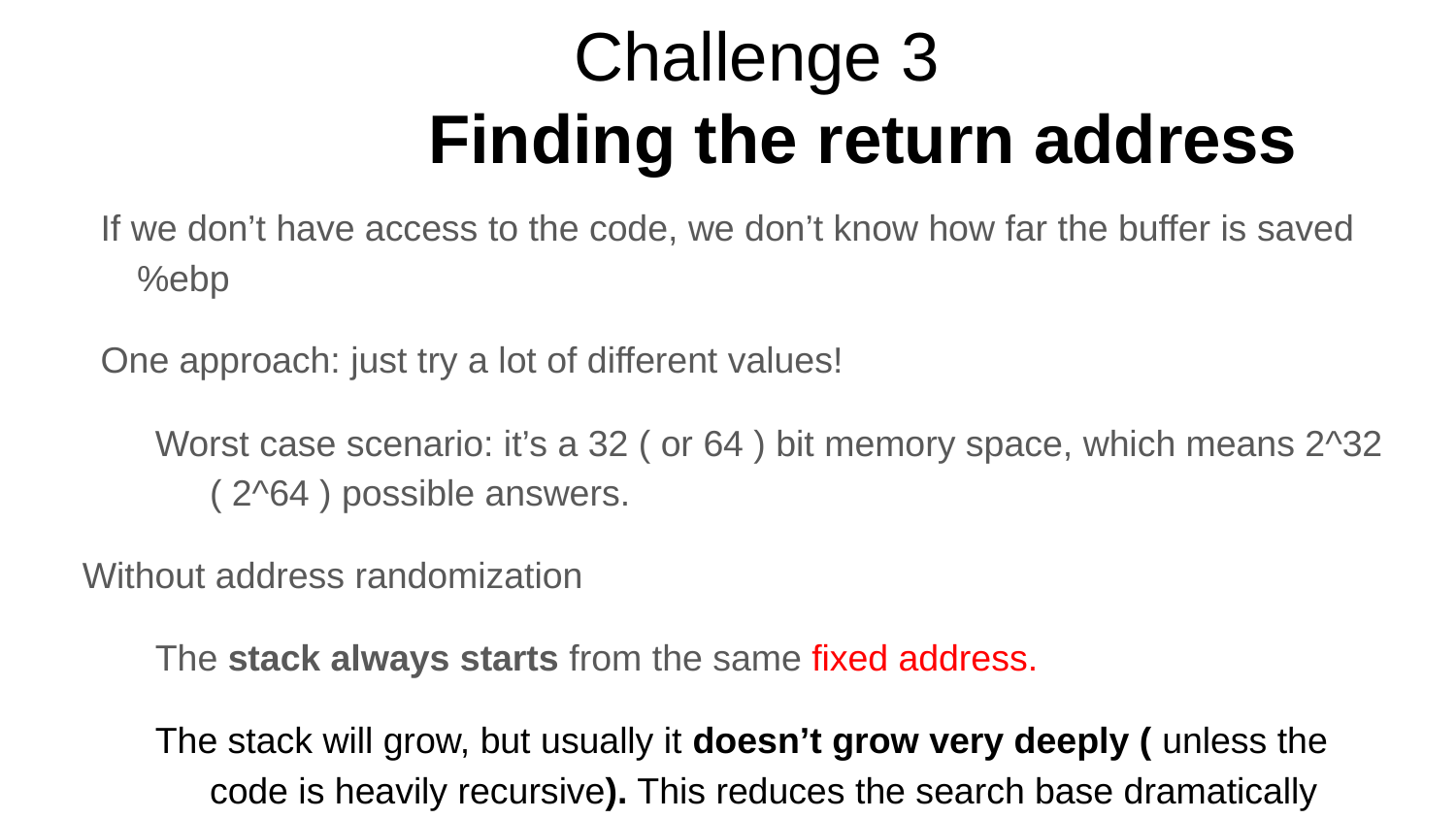

# Challenge 3
Finding the return address
If we don’t have access to the code, we don’t know how far the buffer is saved %ebp
One approach: just try a lot of different values!
Worst case scenario: it’s a 32 ( or 64 ) bit memory space, which means 2^32 ( 2^64 ) possible answers.
Without address randomization
The stack always starts from the same fixed address.
The stack will grow, but usually it doesn’t grow very deeply ( unless the code is heavily recursive). This reduces the search base dramatically